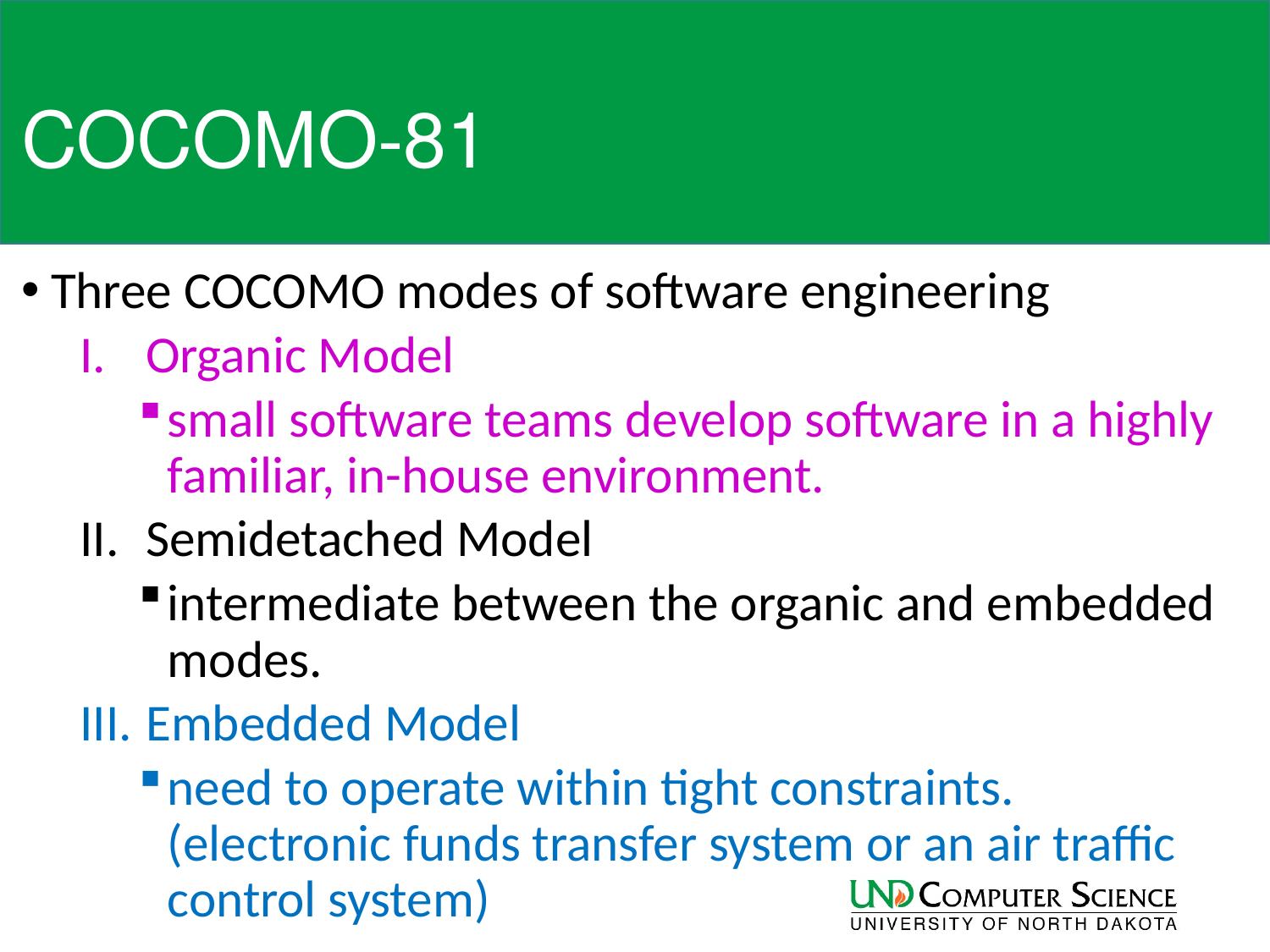

# COCOMO-81
Three COCOMO modes of software engineering
Organic Model
small software teams develop software in a highly familiar, in-house environment.
Semidetached Model
intermediate between the organic and embedded modes.
Embedded Model
need to operate within tight constraints. (electronic funds transfer system or an air traffic control system)